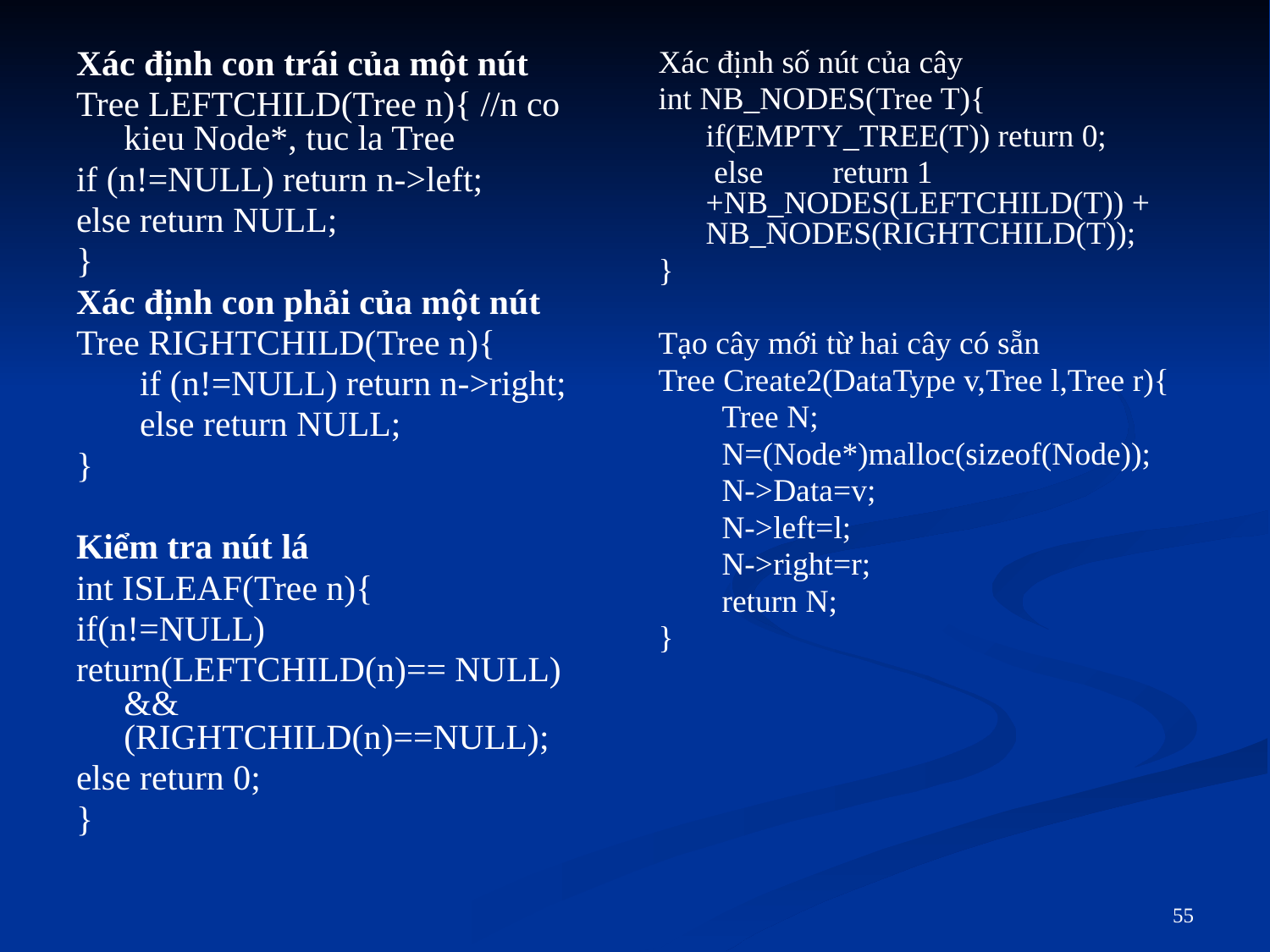

Xác định con trái của một nút
Tree LEFTCHILD(Tree n){ //n co kieu Node*, tuc la Tree
if (n!=NULL) return n->left;
else return NULL;
}
Xác định con phải của một nút
Tree RIGHTCHILD(Tree n){
if (n!=NULL) return n->right;
else return NULL;
}

Kiểm tra nút lá
int ISLEAF(Tree n){
if(n!=NULL)
return(LEFTCHILD(n)== NULL) && (RIGHTCHILD(n)==NULL);
else return 0;
}
Xác định số nút của cây
int NB_NODES(Tree T){
	if(EMPTY_TREE(T)) return 0;
 	 else 	return 1 +NB_NODES(LEFTCHILD(T)) + NB_NODES(RIGHTCHILD(T));
}

Tạo cây mới từ hai cây có sẵn
Tree Create2(DataType v,Tree l,Tree r){
Tree N;
N=(Node*)malloc(sizeof(Node));
N->Data=v;
N->left=l;
N->right=r;
return N;
}

55